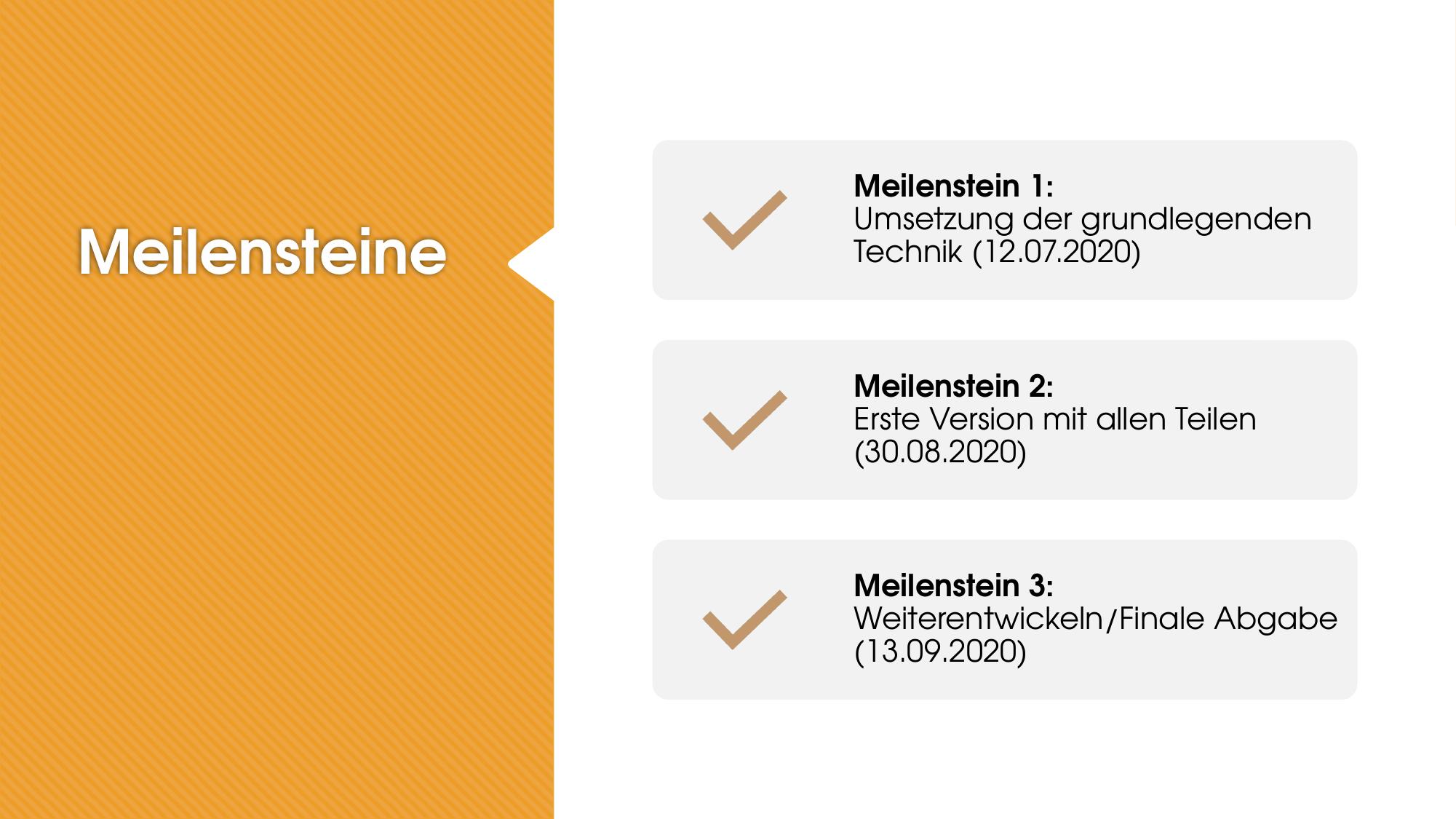

Meilenstein 1:
Umsetzung der grundlegenden Technik (12.07.2020)
Meilenstein 2:
Erste Version mit allen Teilen (30.08.2020)
Meilenstein 3: Weiterentwickeln/Finale Abgabe (13.09.2020)
# Meilensteine